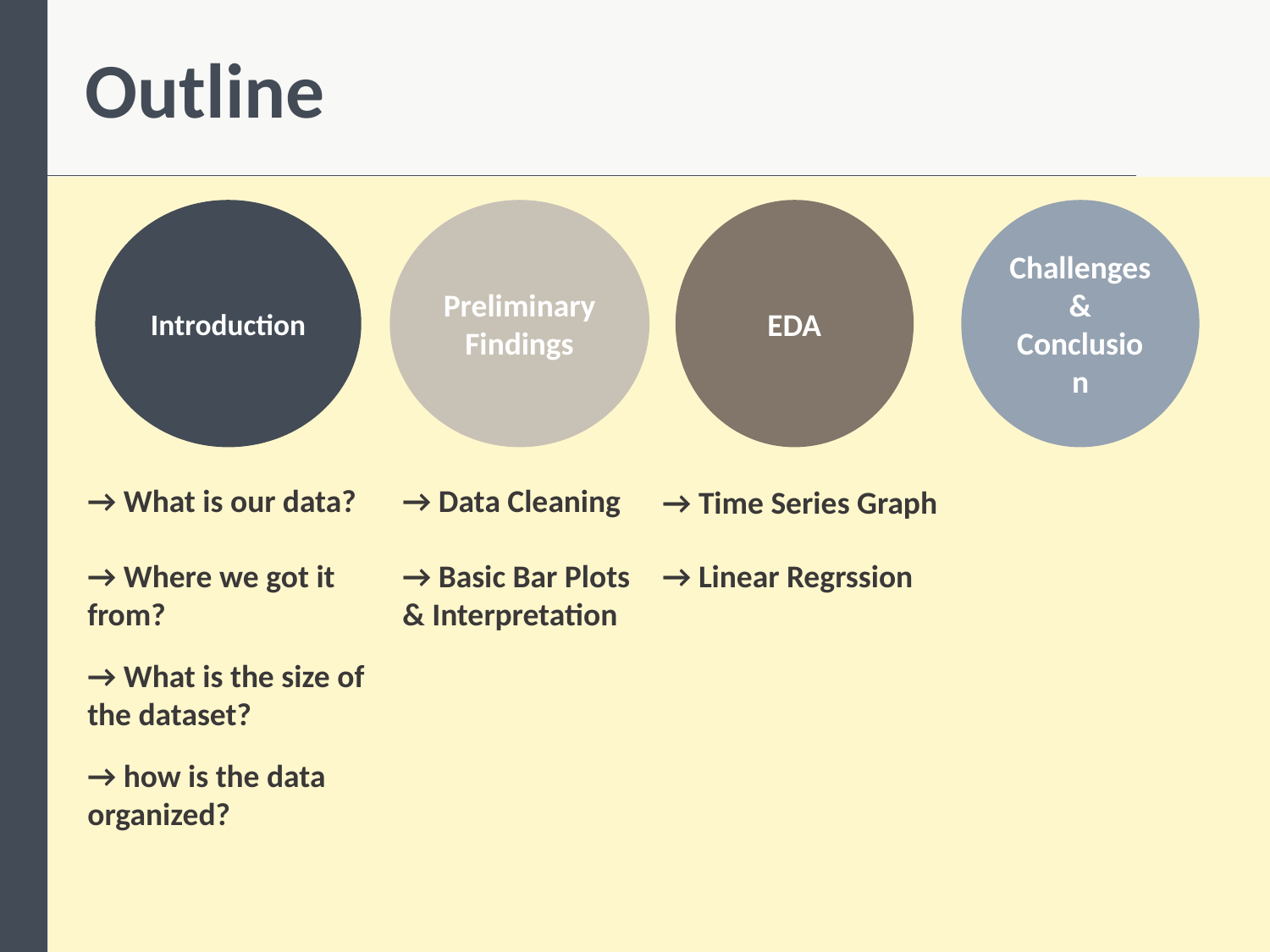

Outline

Introduction
Preliminary Findings
EDA
Challenges & Conclusion
→ What is our data?
→ Data Cleaning
→ Time Series Graph
→ Where we got it
from?
→ Basic Bar Plots
& Interpretation
→ Linear Regrssion
→ What is the size of the dataset?
→ how is the data organized?